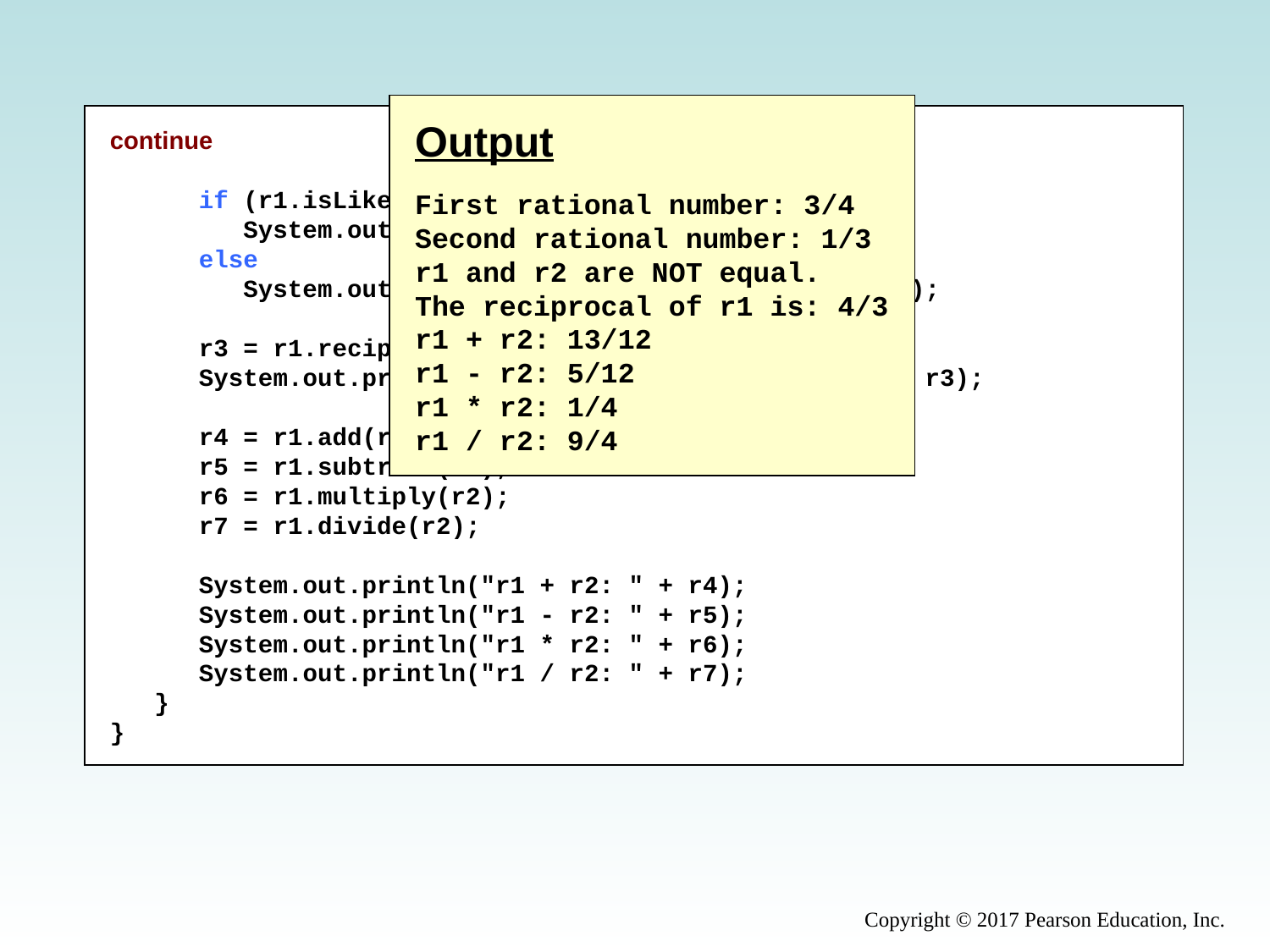

Output
First rational number: 3/4
Second rational number: 1/3
r1 and r2 are NOT equal.
The reciprocal of r1 is: 4/3
r1 + r2: 13/12
r1 - r2: 5/12
r1 * r2: 1/4
r1 / r2: 9/4
continue

      if (r1.isLike(r2))
         System.out.println("r1 and r2 are equal.");
      else
         System.out.println("r1 and r2 are NOT equal.");

      r3 = r1.reciprocal();
      System.out.println("The reciprocal of r1 is: " + r3);

      r4 = r1.add(r2);
      r5 = r1.subtract(r2);
      r6 = r1.multiply(r2);
      r7 = r1.divide(r2);

      System.out.println("r1 + r2: " + r4);
      System.out.println("r1 - r2: " + r5);
      System.out.println("r1 * r2: " + r6);
      System.out.println("r1 / r2: " + r7);
   }
}
Copyright © 2017 Pearson Education, Inc.